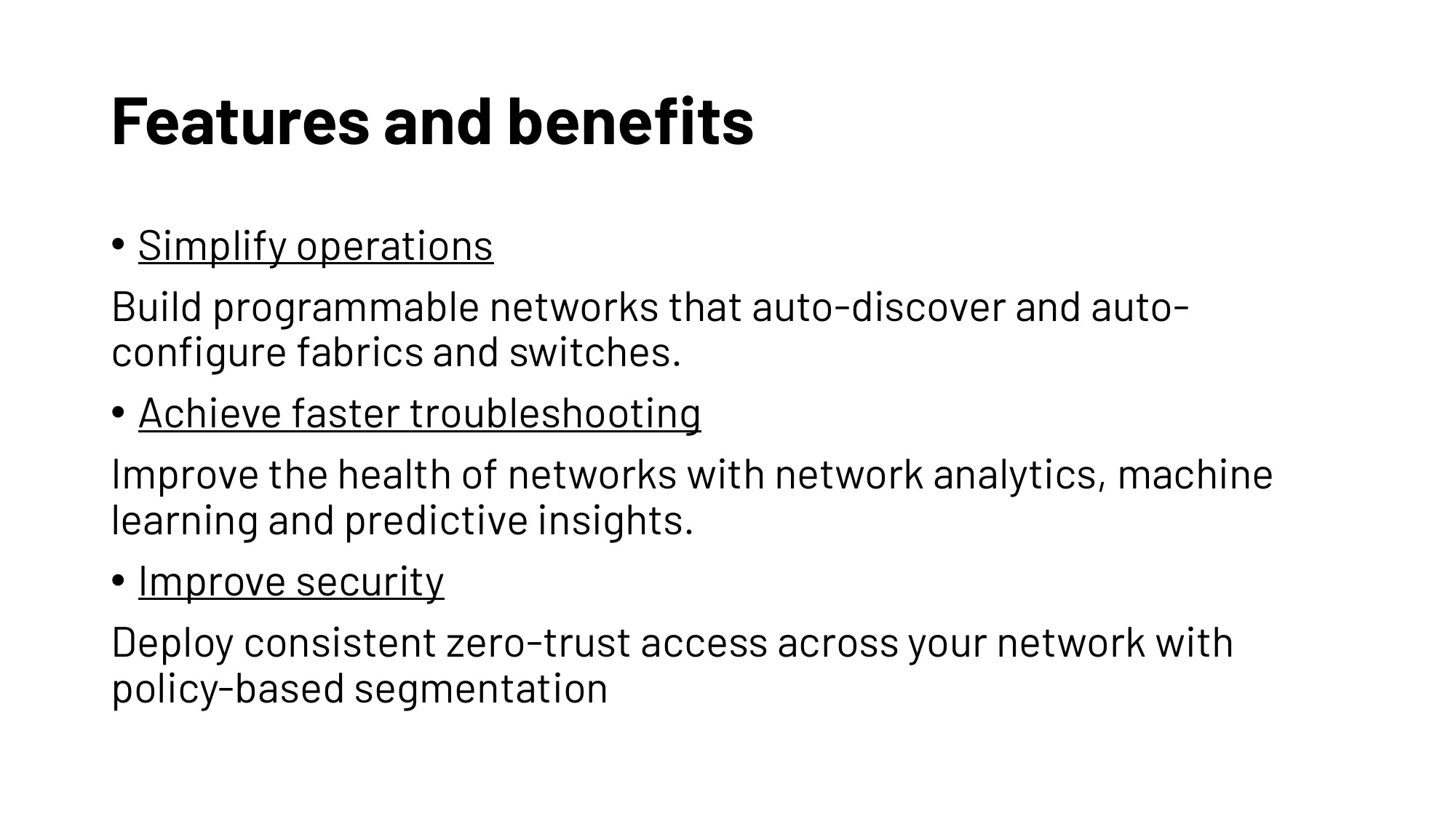

# Features and benefits
Simplify operations
Build programmable networks that auto-discover and auto-configure fabrics and switches.
Achieve faster troubleshooting
Improve the health of networks with network analytics, machine learning and predictive insights.
Improve security
Deploy consistent zero-trust access across your network with policy-based segmentation